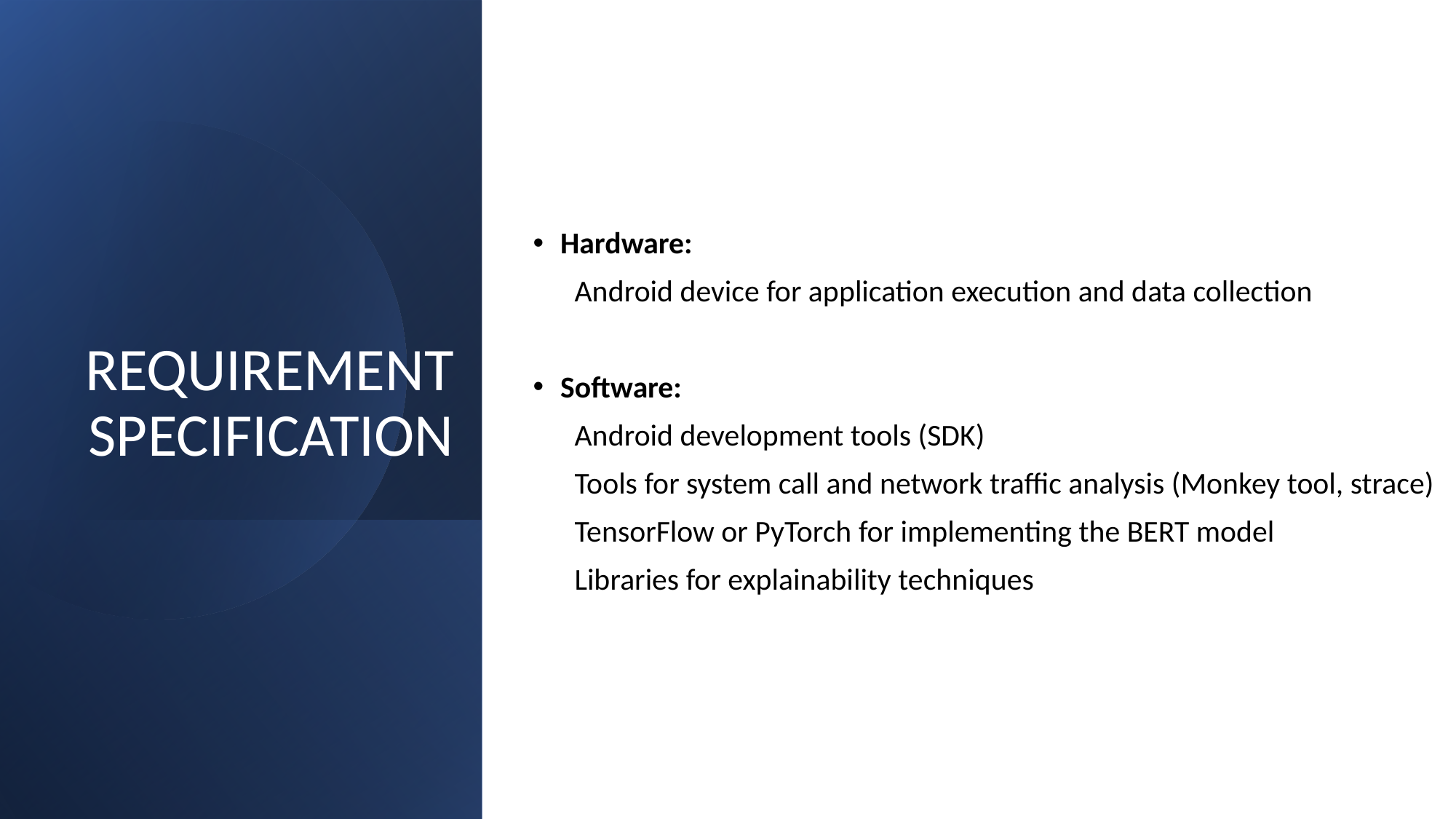

# REQUIREMENT SPECIFICATION
Hardware:
      Android device for application execution and data collection

Software:
      Android development tools (SDK)
      Tools for system call and network traffic analysis (Monkey tool, strace)
      TensorFlow or PyTorch for implementing the BERT model
      Libraries for explainability techniques